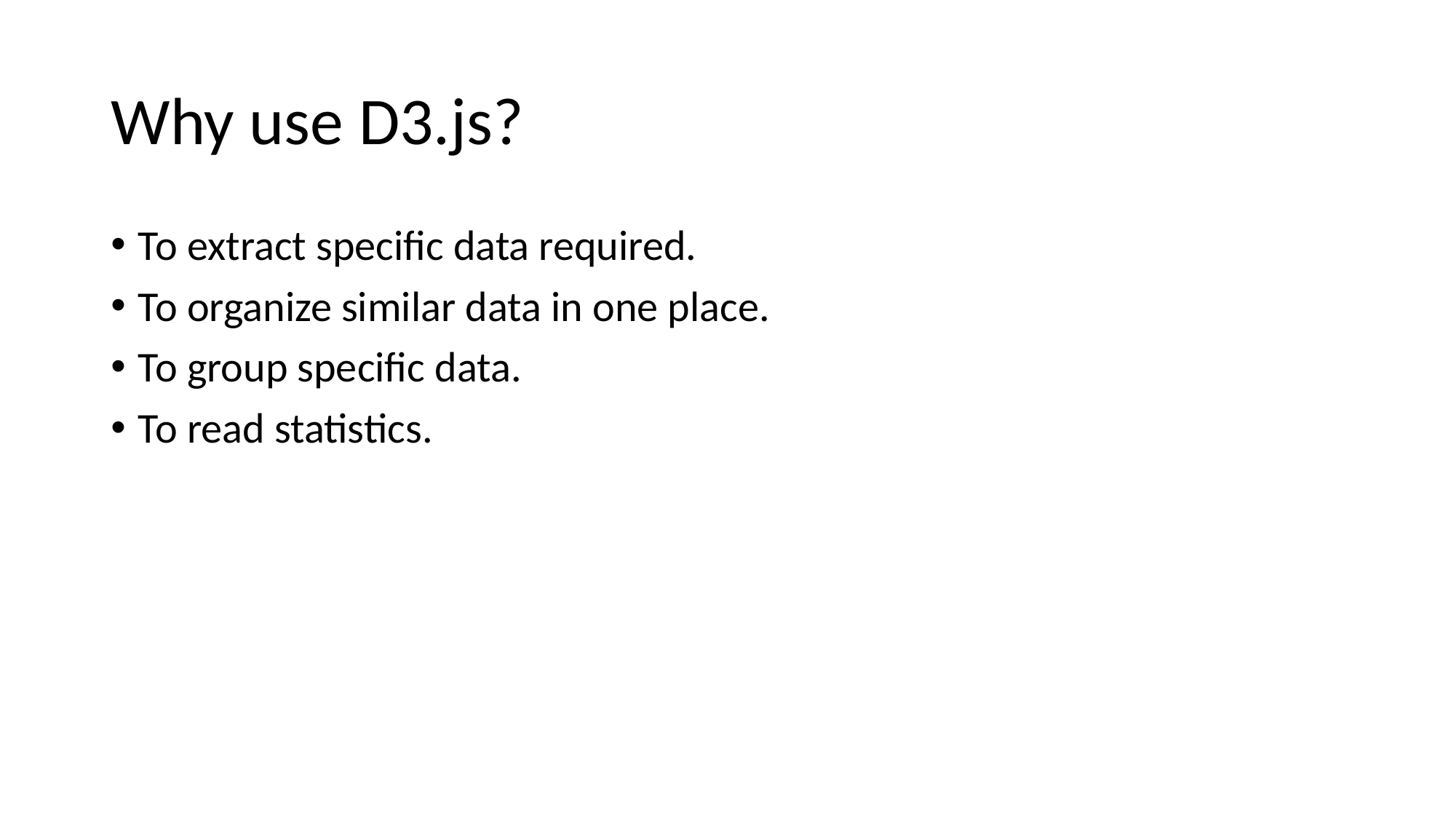

# Why use D3.js?
To extract specific data required.
To organize similar data in one place.
To group specific data.
To read statistics.